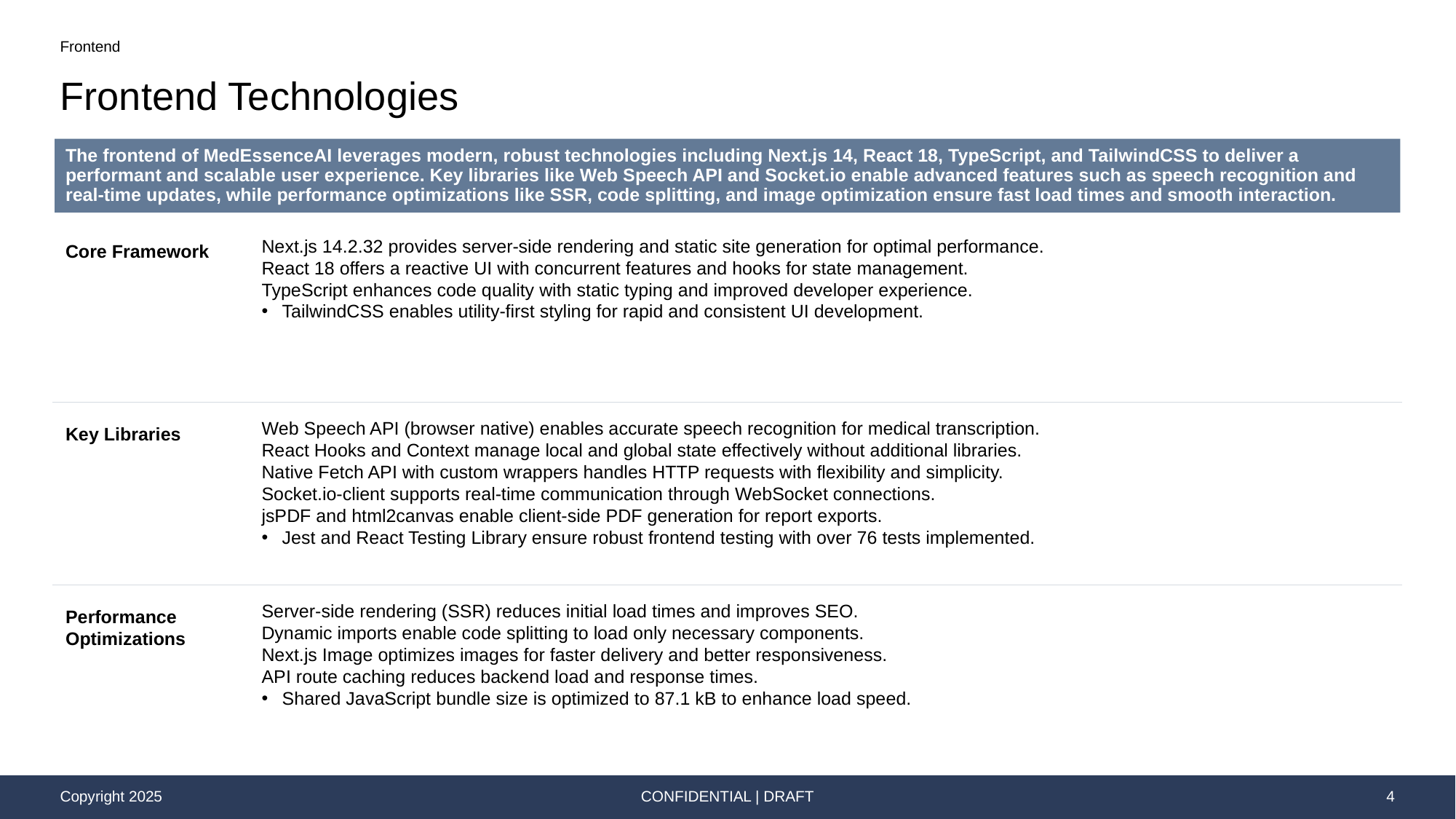

Frontend
# Frontend Technologies
The frontend of MedEssenceAI leverages modern, robust technologies including Next.js 14, React 18, TypeScript, and TailwindCSS to deliver a performant and scalable user experience. Key libraries like Web Speech API and Socket.io enable advanced features such as speech recognition and real-time updates, while performance optimizations like SSR, code splitting, and image optimization ensure fast load times and smooth interaction.
Core Framework
Next.js 14.2.32 provides server-side rendering and static site generation for optimal performance.
React 18 offers a reactive UI with concurrent features and hooks for state management.
TypeScript enhances code quality with static typing and improved developer experience.
TailwindCSS enables utility-first styling for rapid and consistent UI development.
Key Libraries
Web Speech API (browser native) enables accurate speech recognition for medical transcription.
React Hooks and Context manage local and global state effectively without additional libraries.
Native Fetch API with custom wrappers handles HTTP requests with flexibility and simplicity.
Socket.io-client supports real-time communication through WebSocket connections.
jsPDF and html2canvas enable client-side PDF generation for report exports.
Jest and React Testing Library ensure robust frontend testing with over 76 tests implemented.
Performance Optimizations
Server-side rendering (SSR) reduces initial load times and improves SEO.
Dynamic imports enable code splitting to load only necessary components.
Next.js Image optimizes images for faster delivery and better responsiveness.
API route caching reduces backend load and response times.
Shared JavaScript bundle size is optimized to 87.1 kB to enhance load speed.
CONFIDENTIAL | DRAFT
4